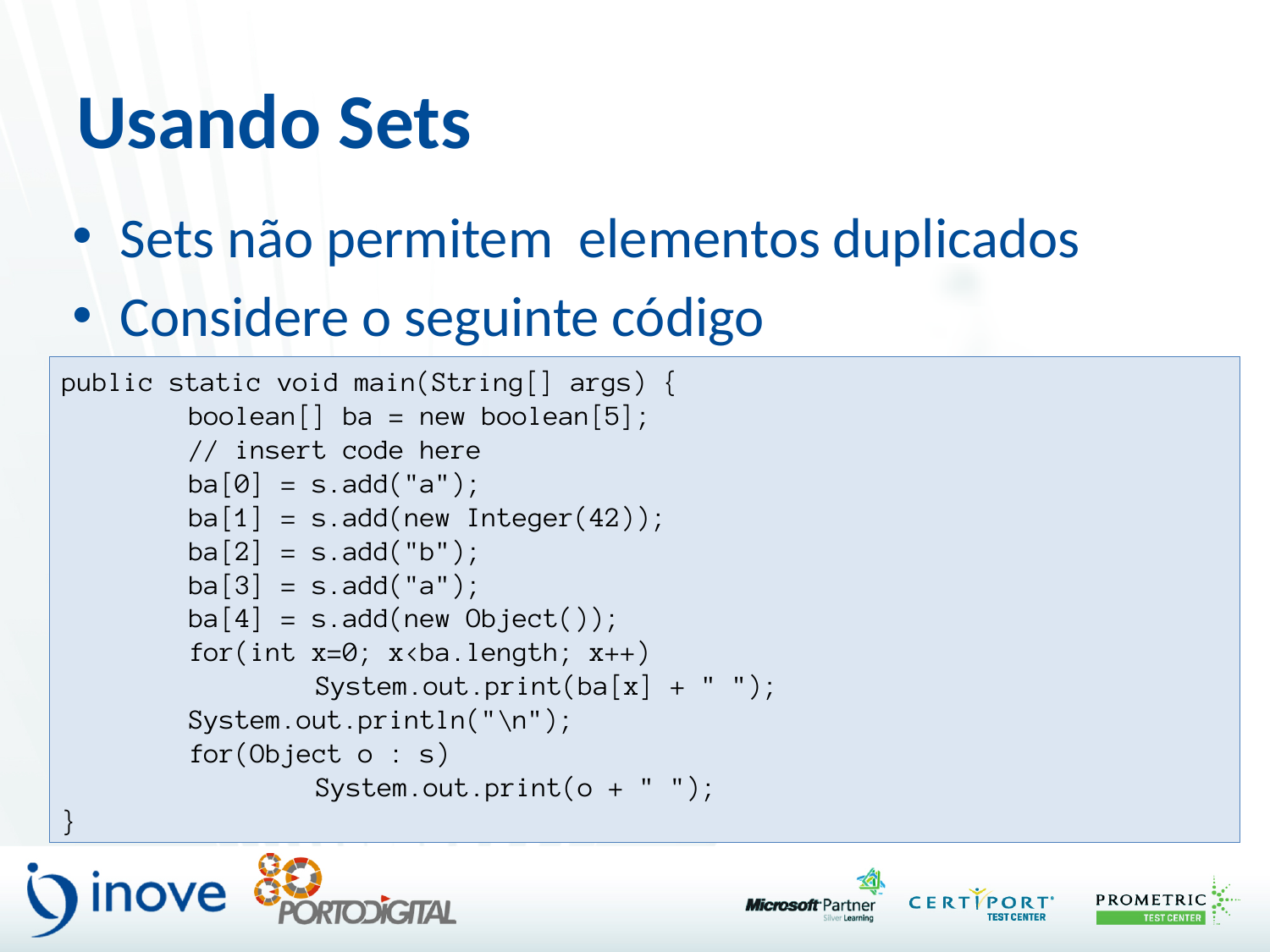

# Usando Sets
Sets não permitem  elementos duplicados
Considere o seguinte código
public static void main(String[] args) {
	boolean[] ba = new boolean[5];
	// insert code here
	ba[0] = s.add("a");
	ba[1] = s.add(new Integer(42));
	ba[2] = s.add("b");
	ba[3] = s.add("a");
	ba[4] = s.add(new Object());
	for(int x=0; x<ba.length; x++)
		System.out.print(ba[x] + " ");
	System.out.println("\n");
	for(Object o : s)
		System.out.print(o + " ");
}